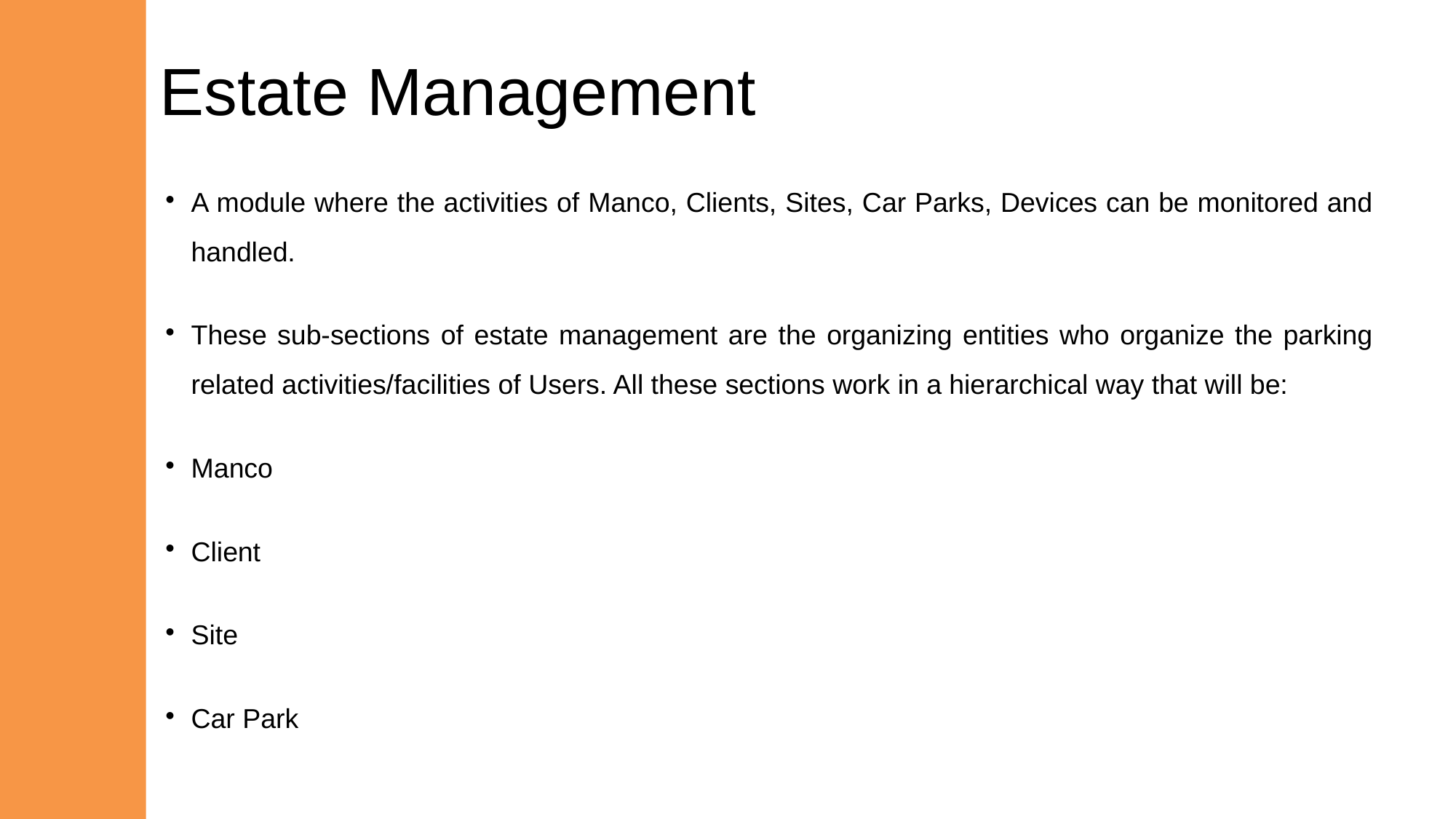

Estate Management
A module where the activities of Manco, Clients, Sites, Car Parks, Devices can be monitored and handled.
These sub-sections of estate management are the organizing entities who organize the parking related activities/facilities of Users. All these sections work in a hierarchical way that will be:
Manco
Client
Site
Car Park